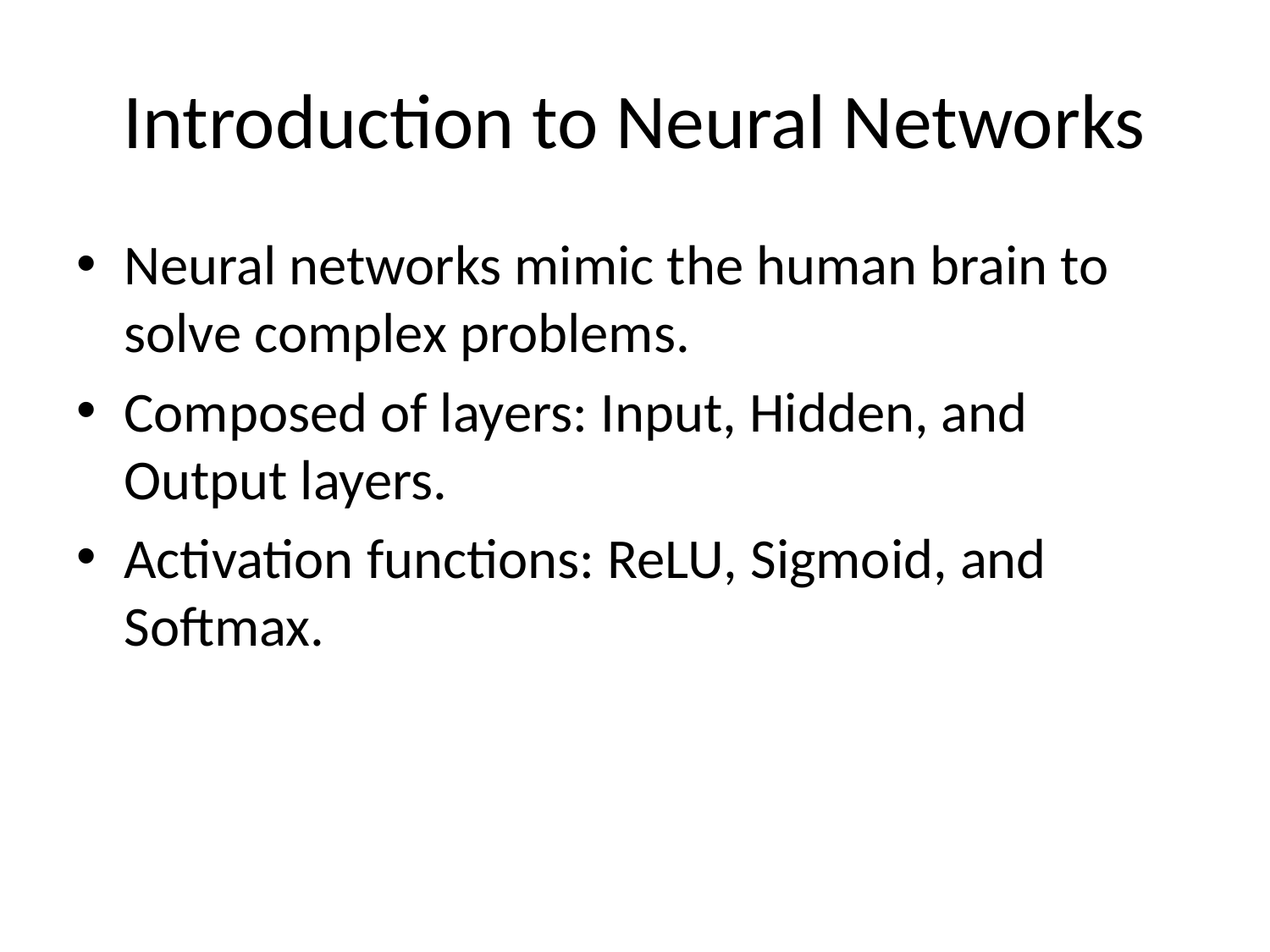

# Introduction to Neural Networks
Neural networks mimic the human brain to solve complex problems.
Composed of layers: Input, Hidden, and Output layers.
Activation functions: ReLU, Sigmoid, and Softmax.